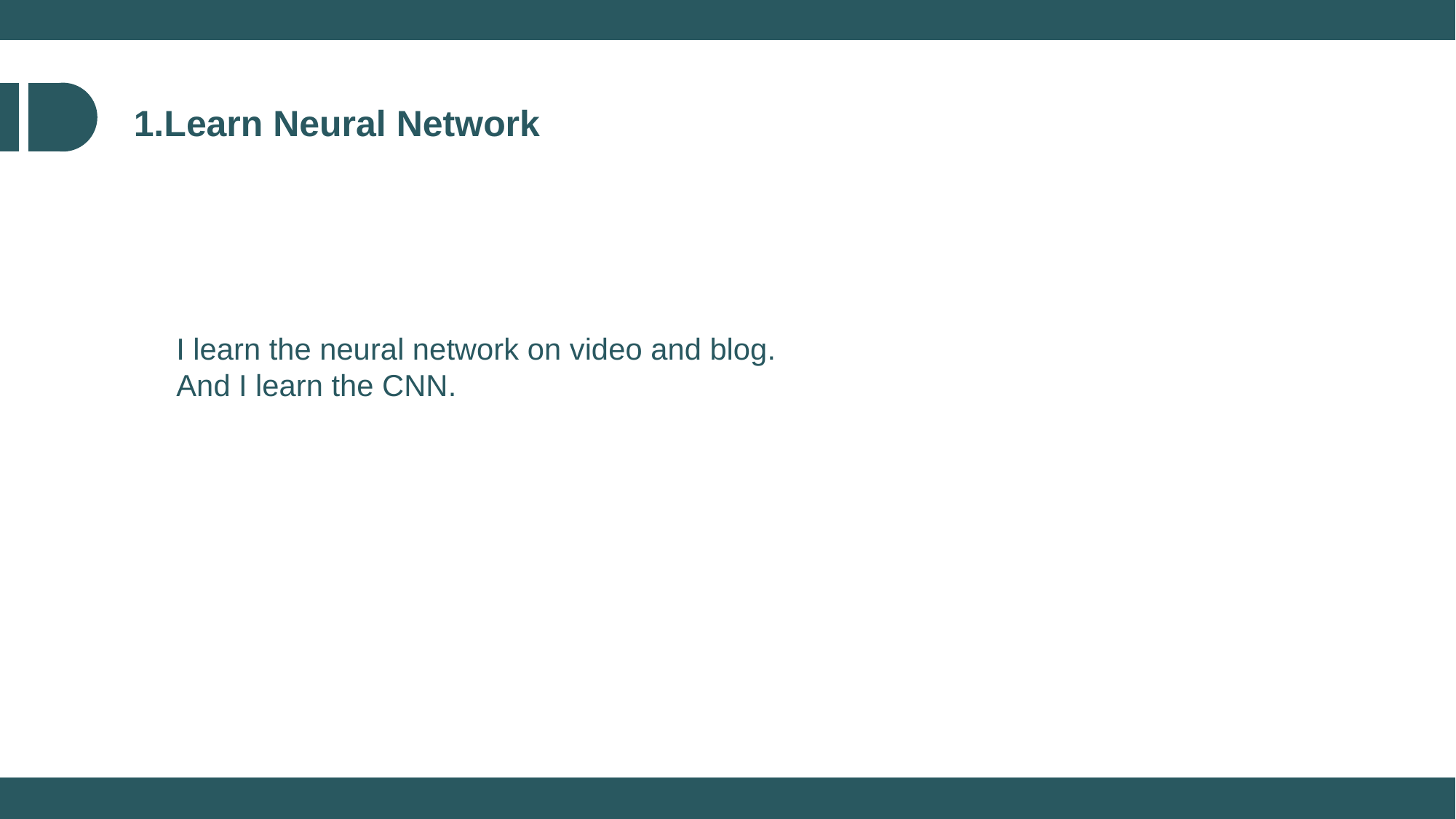

1.Learn Neural Network
I learn the neural network on video and blog.
And I learn the CNN.